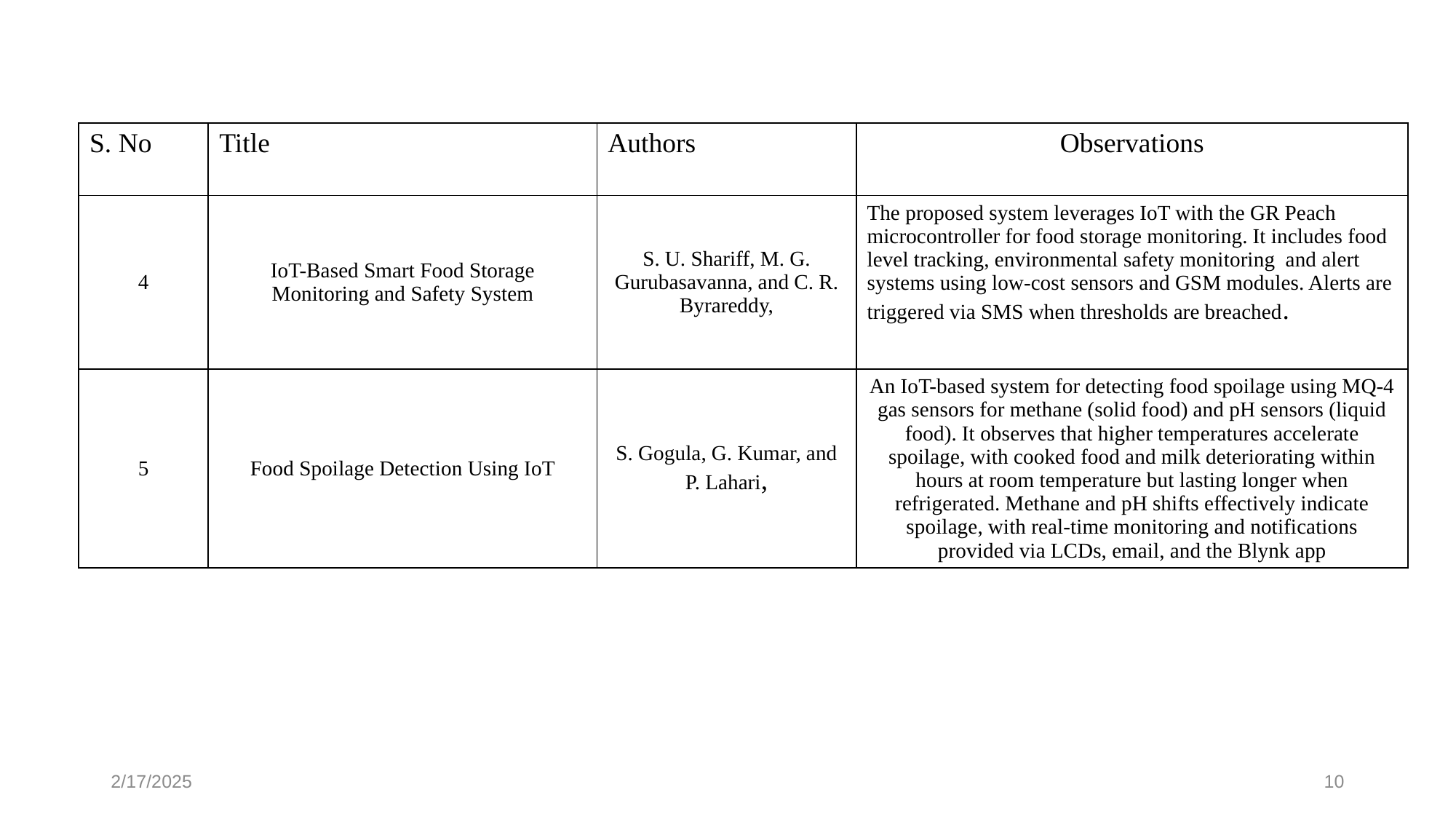

| S. No | Title | Authors | Observations |
| --- | --- | --- | --- |
| 4 | IoT-Based Smart Food Storage Monitoring and Safety System | S. U. Shariff, M. G. Gurubasavanna, and C. R. Byrareddy, | The proposed system leverages IoT with the GR Peach microcontroller for food storage monitoring. It includes food level tracking, environmental safety monitoring  and alert systems using low-cost sensors and GSM modules. Alerts are triggered via SMS when thresholds are breached. |
| 5 | Food Spoilage Detection Using IoT | S. Gogula, G. Kumar, and P. Lahari, | An IoT-based system for detecting food spoilage using MQ-4 gas sensors for methane (solid food) and pH sensors (liquid food). It observes that higher temperatures accelerate spoilage, with cooked food and milk deteriorating within hours at room temperature but lasting longer when refrigerated. Methane and pH shifts effectively indicate spoilage, with real-time monitoring and notifications provided via LCDs, email, and the Blynk app |
2/17/2025
10